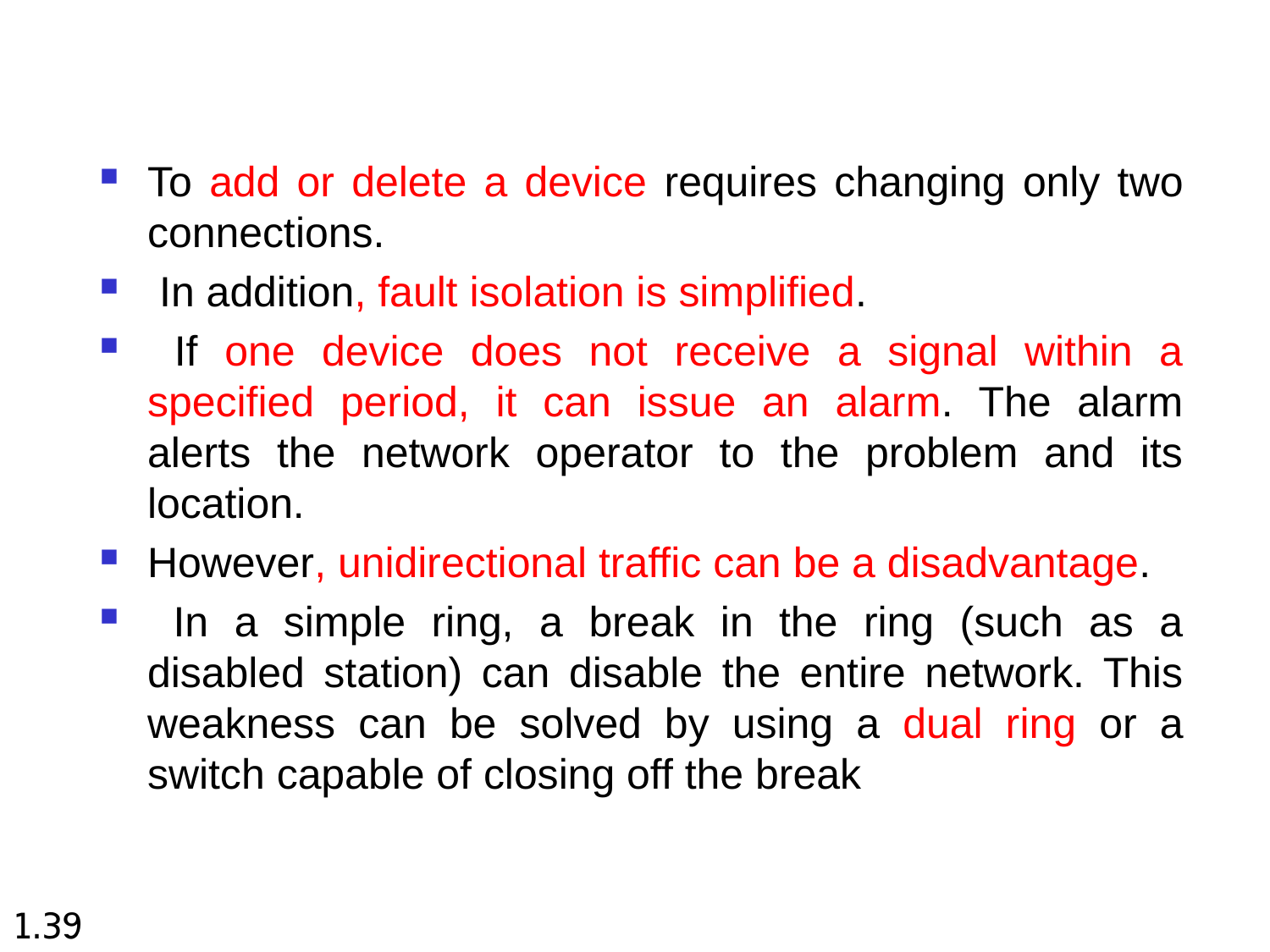

To add or delete a device requires changing only two connections.
 In addition, fault isolation is simplified.
 If one device does not receive a signal within a specified period, it can issue an alarm. The alarm alerts the network operator to the problem and its location.
However, unidirectional traffic can be a disadvantage.
 In a simple ring, a break in the ring (such as a disabled station) can disable the entire network. This weakness can be solved by using a dual ring or a switch capable of closing off the break
1.39